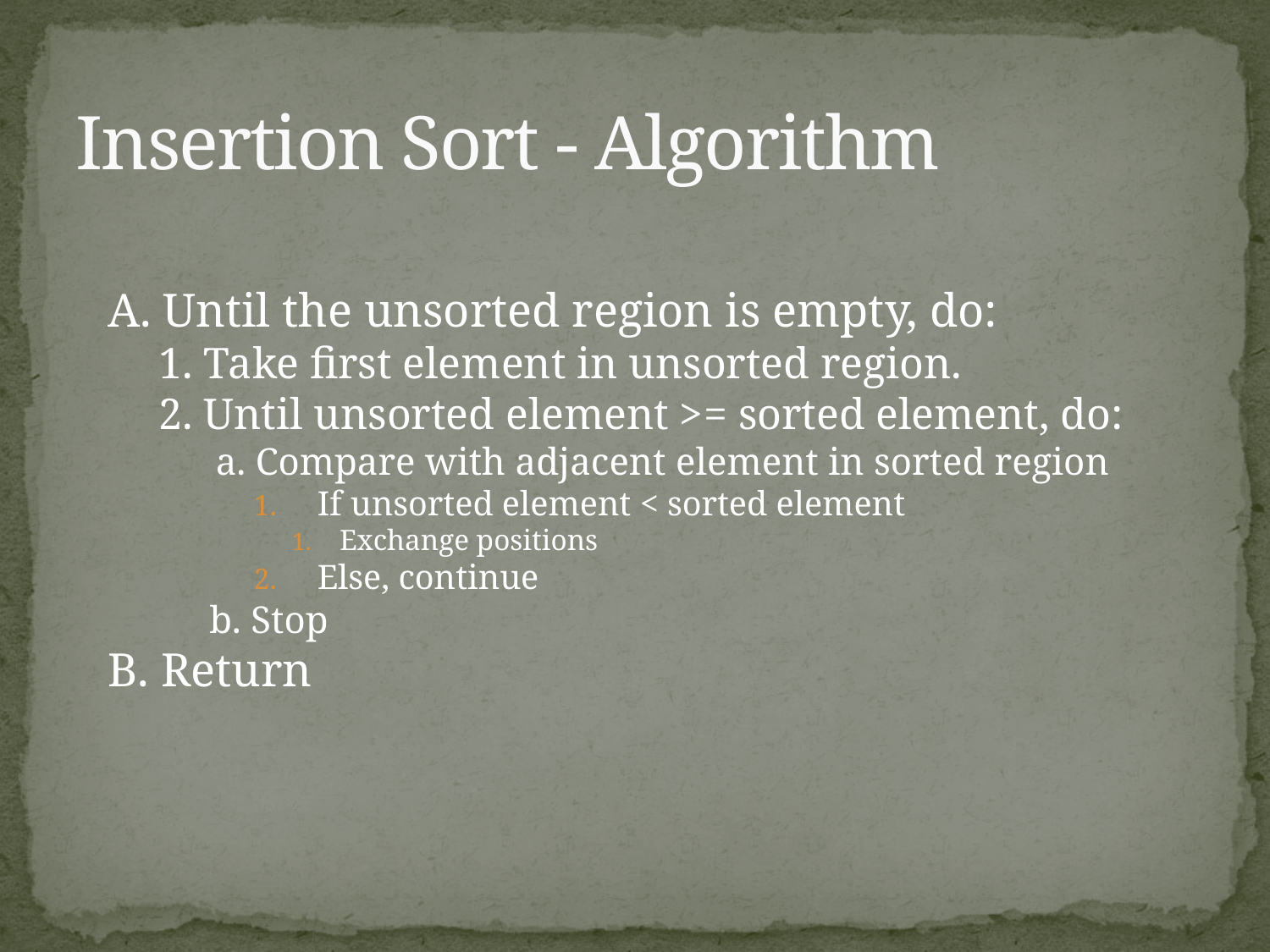

# Insertion Sort - Algorithm
A. Until the unsorted region is empty, do:
1. Take first element in unsorted region.
2. Until unsorted element >= sorted element, do:
a. Compare with adjacent element in sorted region
If unsorted element < sorted element
Exchange positions
Else, continue
b. Stop
B. Return